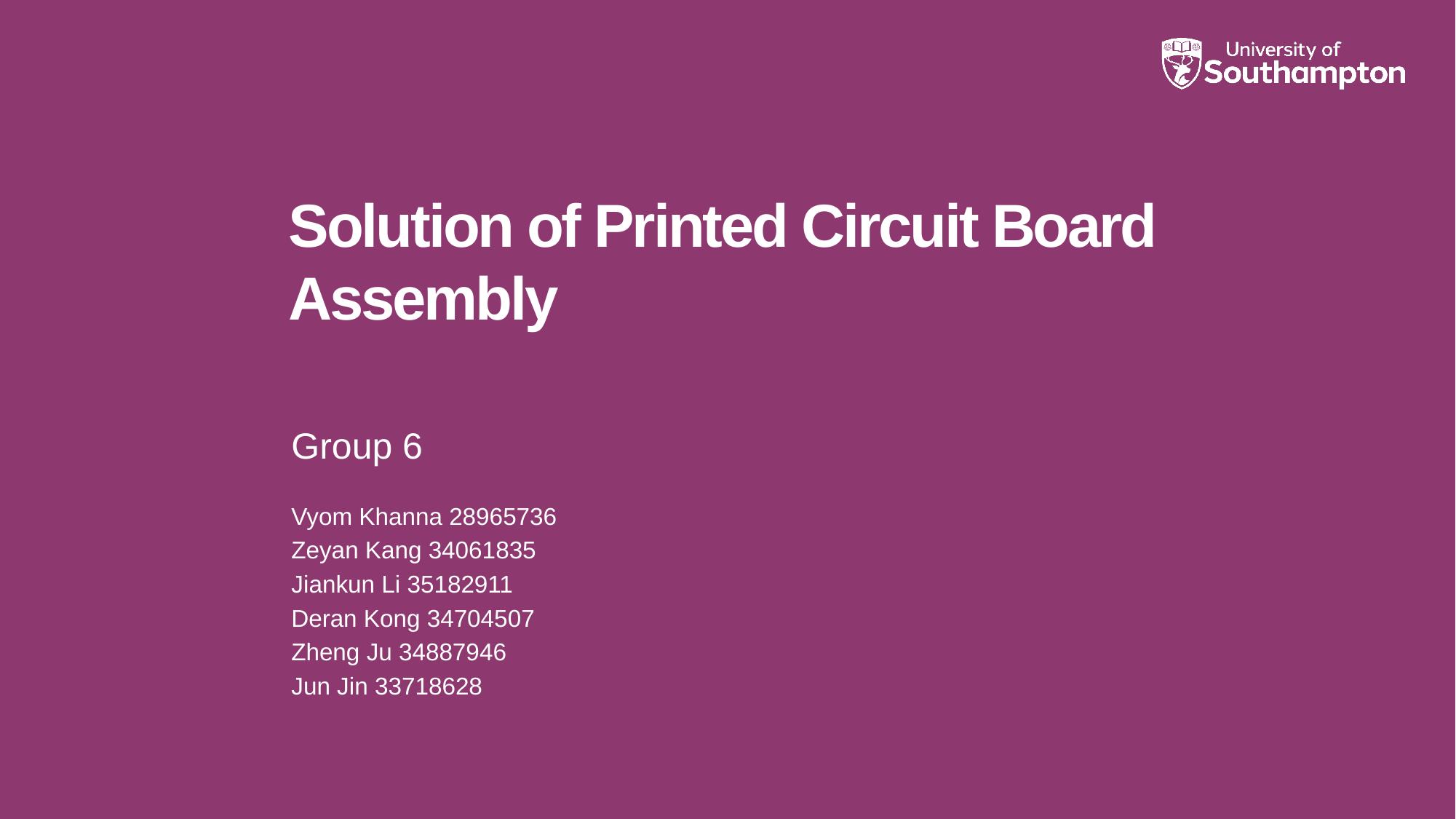

# Solution of Printed Circuit Board Assembly
Group 6
Vyom Khanna 28965736
Zeyan Kang 34061835
Jiankun Li 35182911
Deran Kong 34704507
Zheng Ju 34887946
Jun Jin 33718628